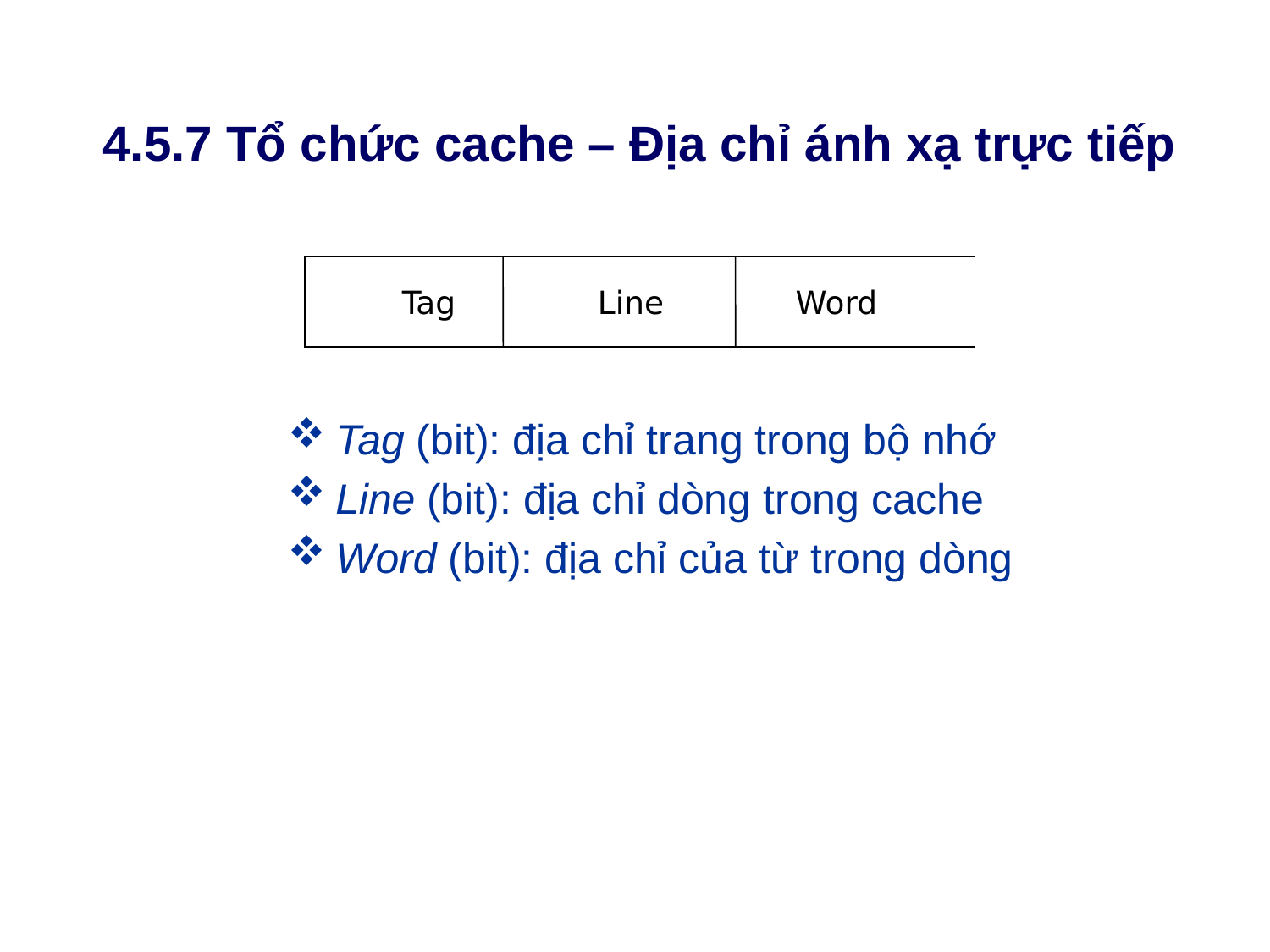

# 4.5.7 Tổ chức cache – Địa chỉ ánh xạ trực tiếp

Tag              Line             Word
Tag (bit): địa chỉ trang trong bộ nhớ
Line (bit): địa chỉ dòng trong cache
Word (bit): địa chỉ của từ trong dòng